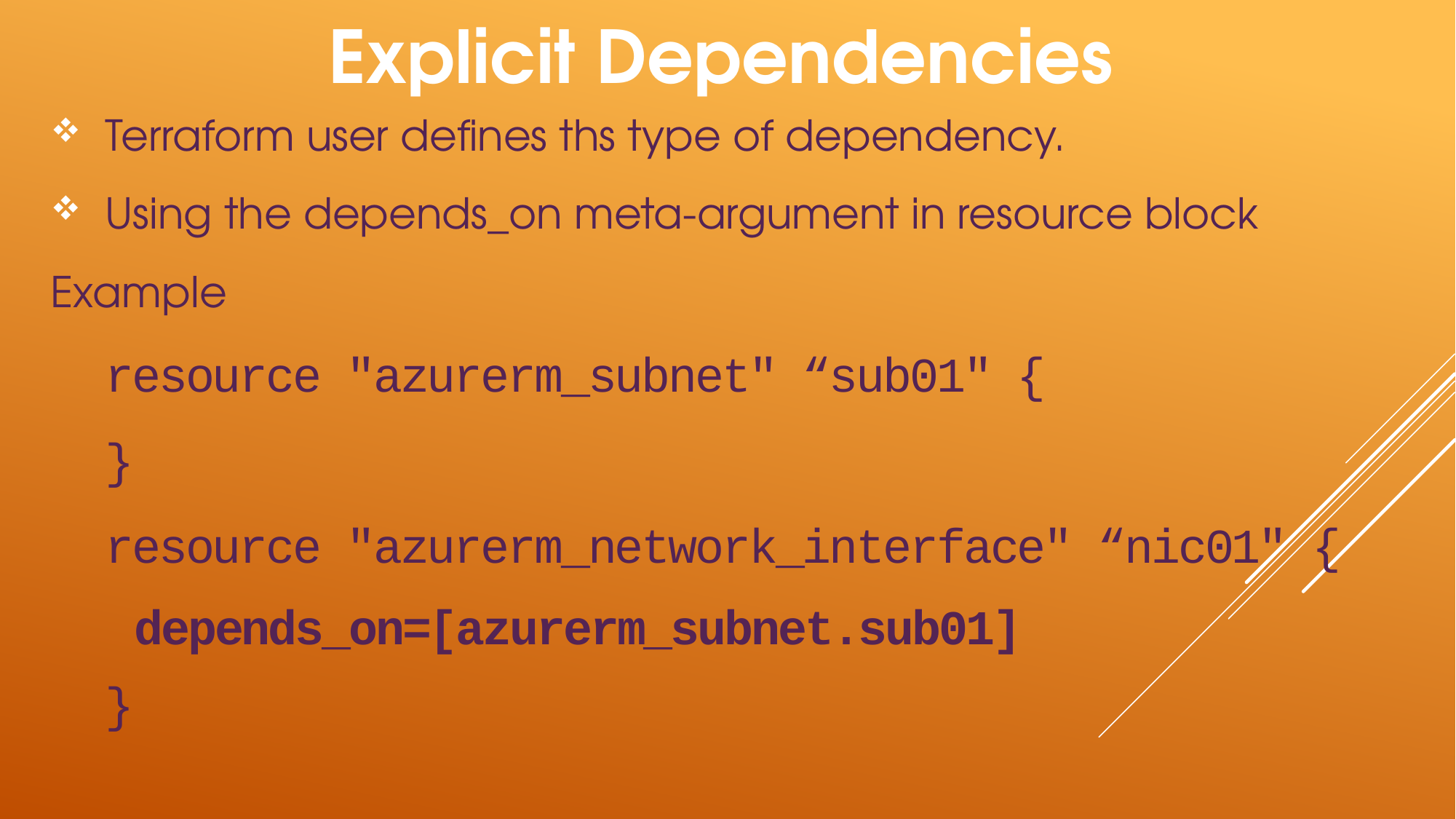

# Explicit Dependencies
Terraform user defines ths type of dependency.
Using the depends_on meta-argument in resource block
Example
resource "azurerm_subnet" “sub01" {
}
resource "azurerm_network_interface" “nic01" {
 depends_on=[azurerm_subnet.sub01]
}